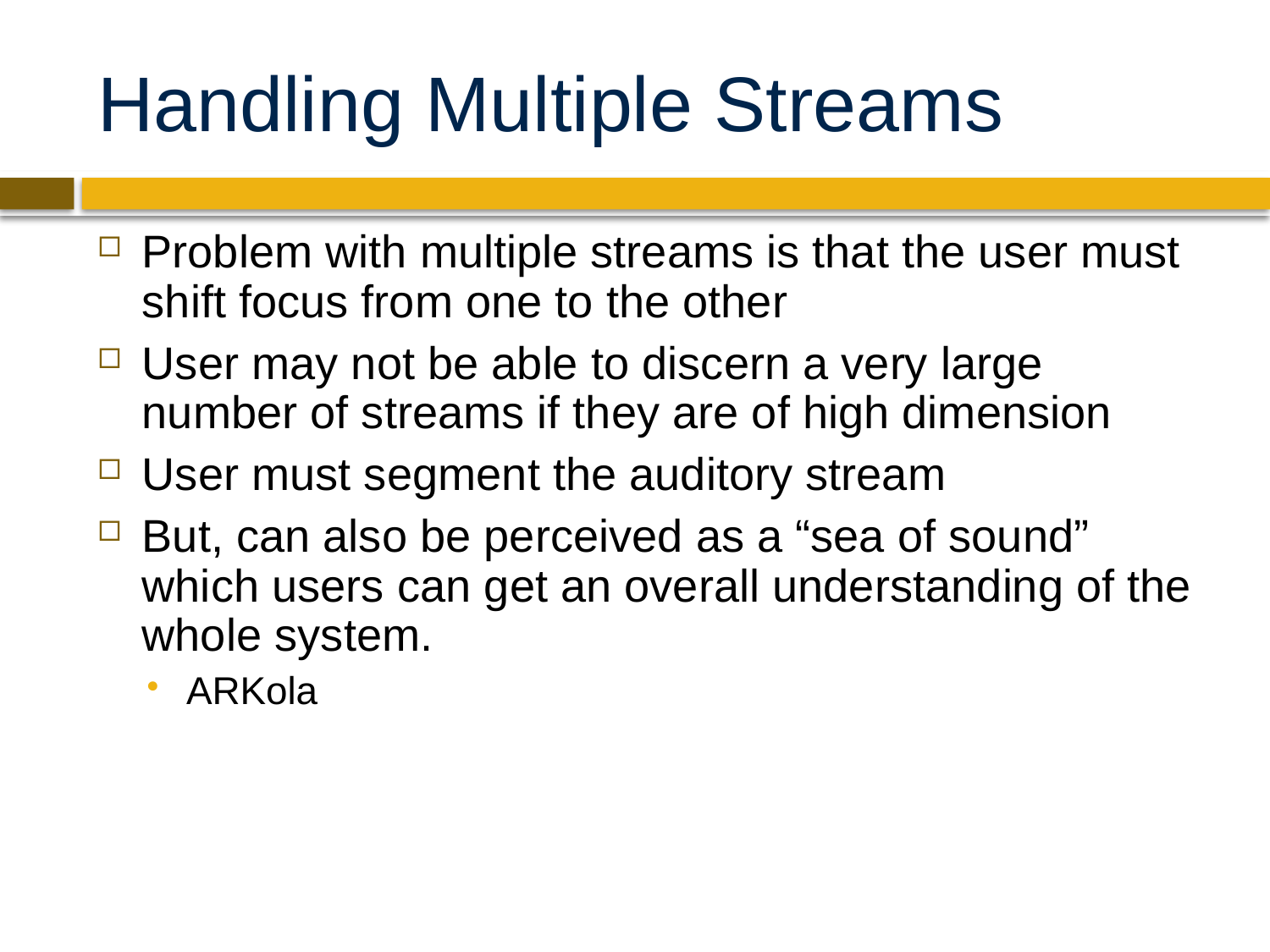

# Handling Multiple Streams
Problem with multiple streams is that the user must shift focus from one to the other
User may not be able to discern a very large number of streams if they are of high dimension
User must segment the auditory stream
But, can also be perceived as a “sea of sound” which users can get an overall understanding of the whole system.
ARKola